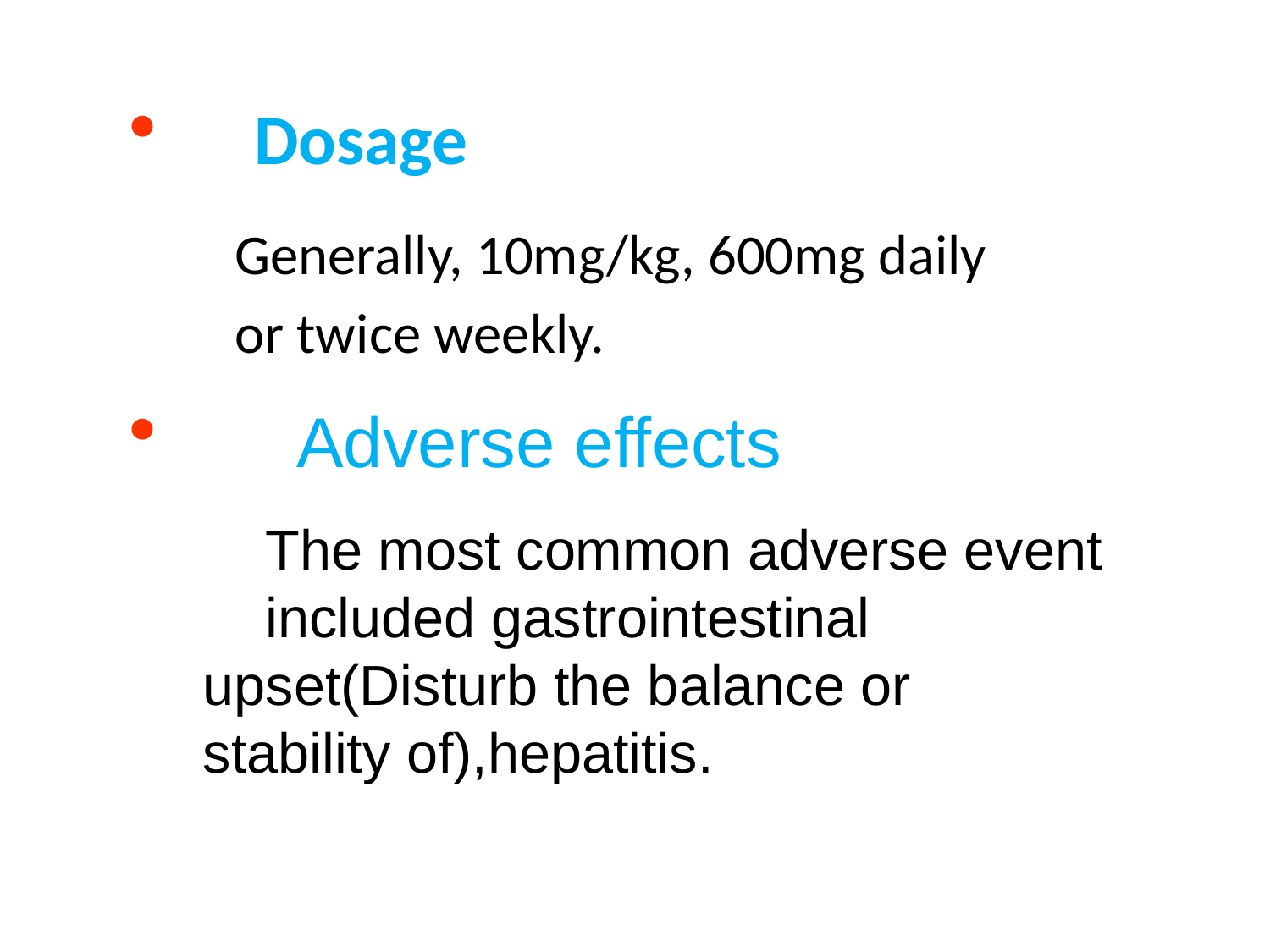

# Dosage
          Generally, 10mg/kg, 600mg daily
          or twice weekly.

       Adverse effects
    The most common adverse event
    included gastrointestinal upset(Disturb the balance or stability of),hepatitis.